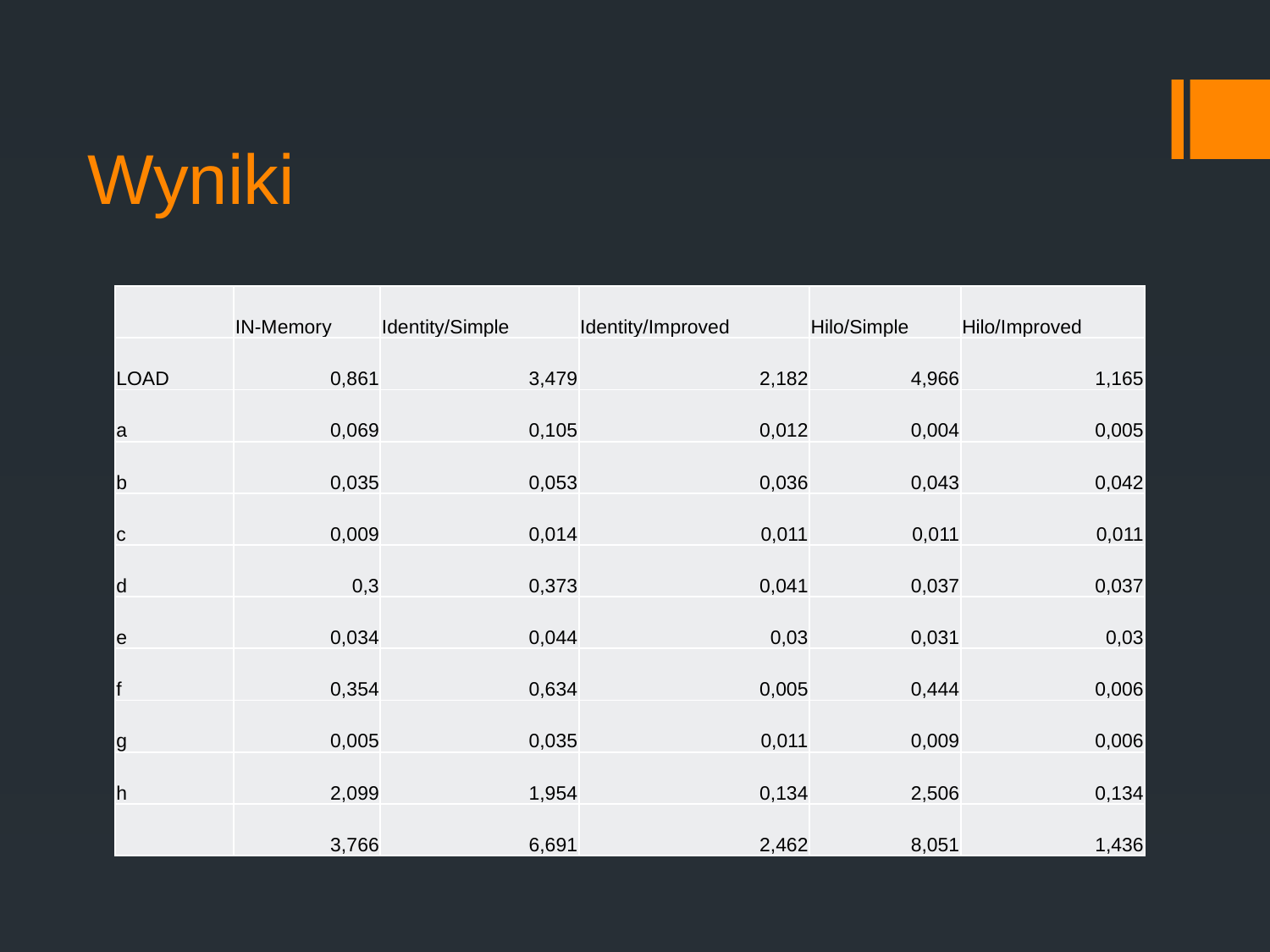

# Wyniki
|  | IN-Memory | Identity/Simple | Identity/Improved | Hilo/Simple | Hilo/Improved |
| --- | --- | --- | --- | --- | --- |
| LOAD | 0,861 | 3,479 | 2,182 | 4,966 | 1,165 |
| a | 0,069 | 0,105 | 0,012 | 0,004 | 0,005 |
| b | 0,035 | 0,053 | 0,036 | 0,043 | 0,042 |
| c | 0,009 | 0,014 | 0,011 | 0,011 | 0,011 |
| d | 0,3 | 0,373 | 0,041 | 0,037 | 0,037 |
| e | 0,034 | 0,044 | 0,03 | 0,031 | 0,03 |
| f | 0,354 | 0,634 | 0,005 | 0,444 | 0,006 |
| g | 0,005 | 0,035 | 0,011 | 0,009 | 0,006 |
| h | 2,099 | 1,954 | 0,134 | 2,506 | 0,134 |
|  | 3,766 | 6,691 | 2,462 | 8,051 | 1,436 |